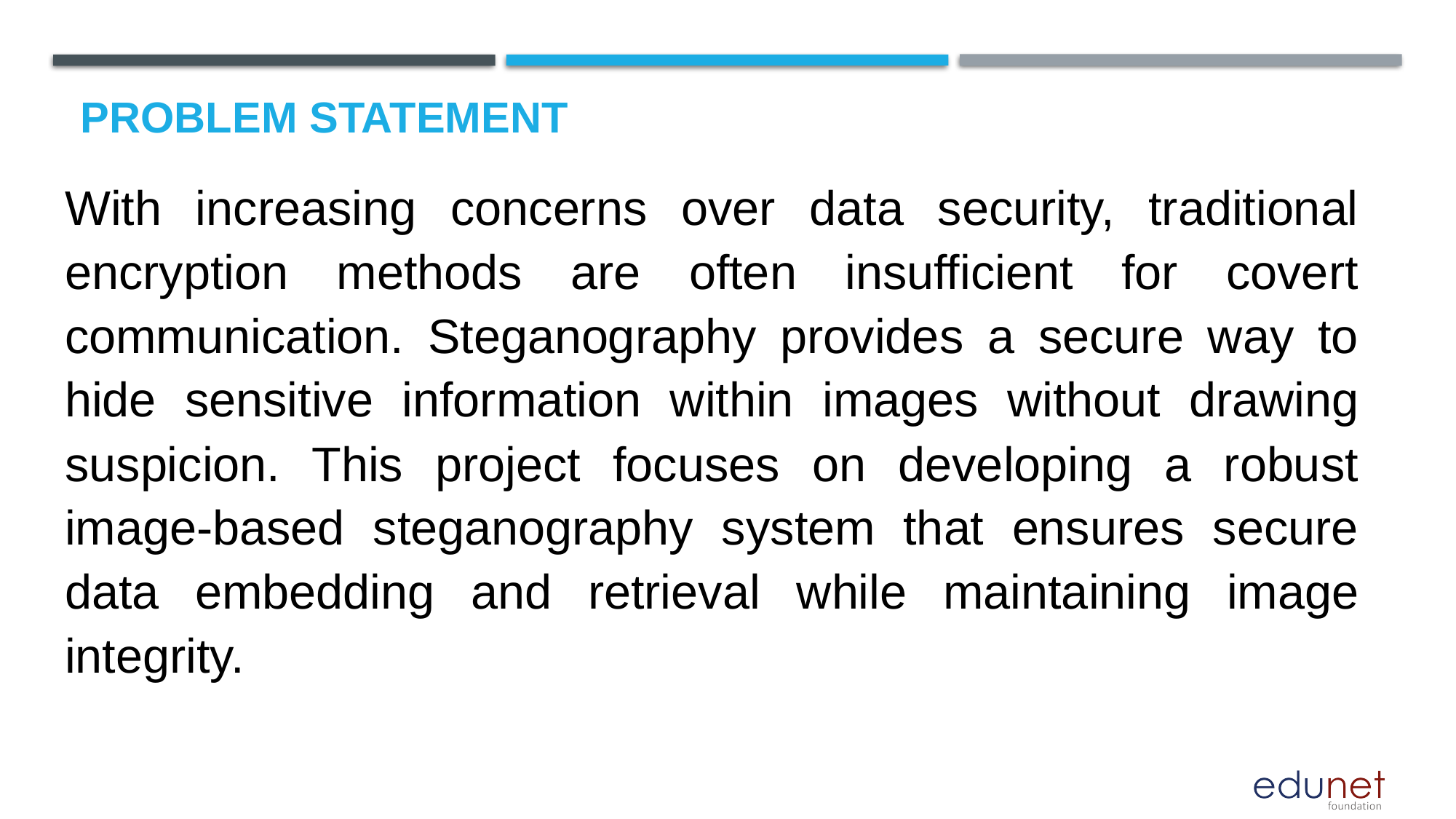

# Problem Statement
With increasing concerns over data security, traditional encryption methods are often insufficient for covert communication. Steganography provides a secure way to hide sensitive information within images without drawing suspicion. This project focuses on developing a robust image-based steganography system that ensures secure data embedding and retrieval while maintaining image integrity.